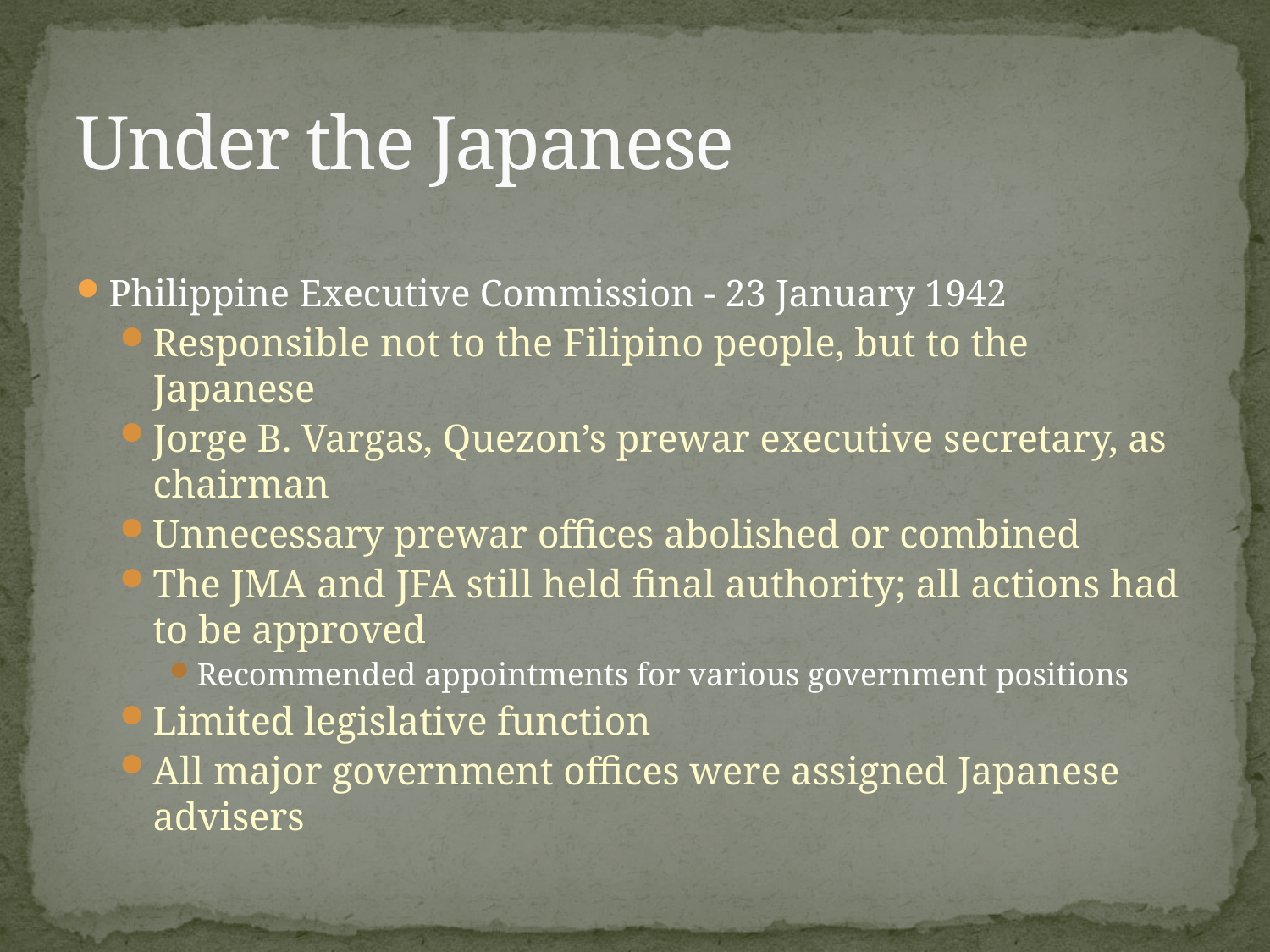

# Under the Japanese

Philippine Executive Commission - 23 January 1942
Responsible not to the Filipino people, but to the Japanese
Jorge B. Vargas, Quezon’s prewar executive secretary, as chairman
Unnecessary prewar offices abolished or combined
The JMA and JFA still held final authority; all actions had to be approved
Recommended appointments for various government positions
Limited legislative function
All major government offices were assigned Japanese advisers